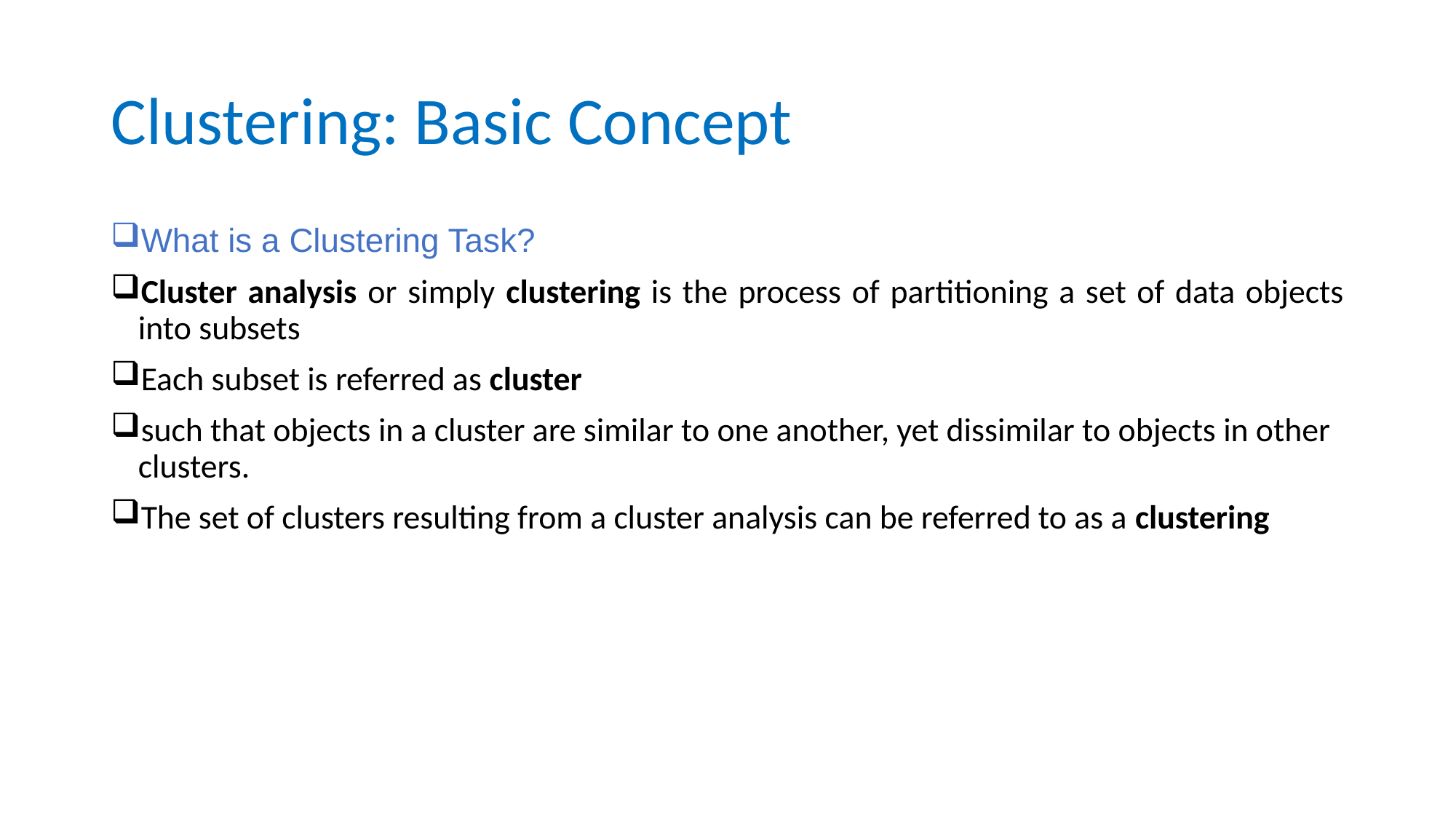

# Clustering: Basic Concept
What is a Clustering Task?
Cluster analysis or simply clustering is the process of partitioning a set of data objects
into subsets
Each subset is referred as cluster
such that objects in a cluster are similar to one another, yet dissimilar to objects in other clusters.
The set of clusters resulting from a cluster analysis can be referred to as a clustering